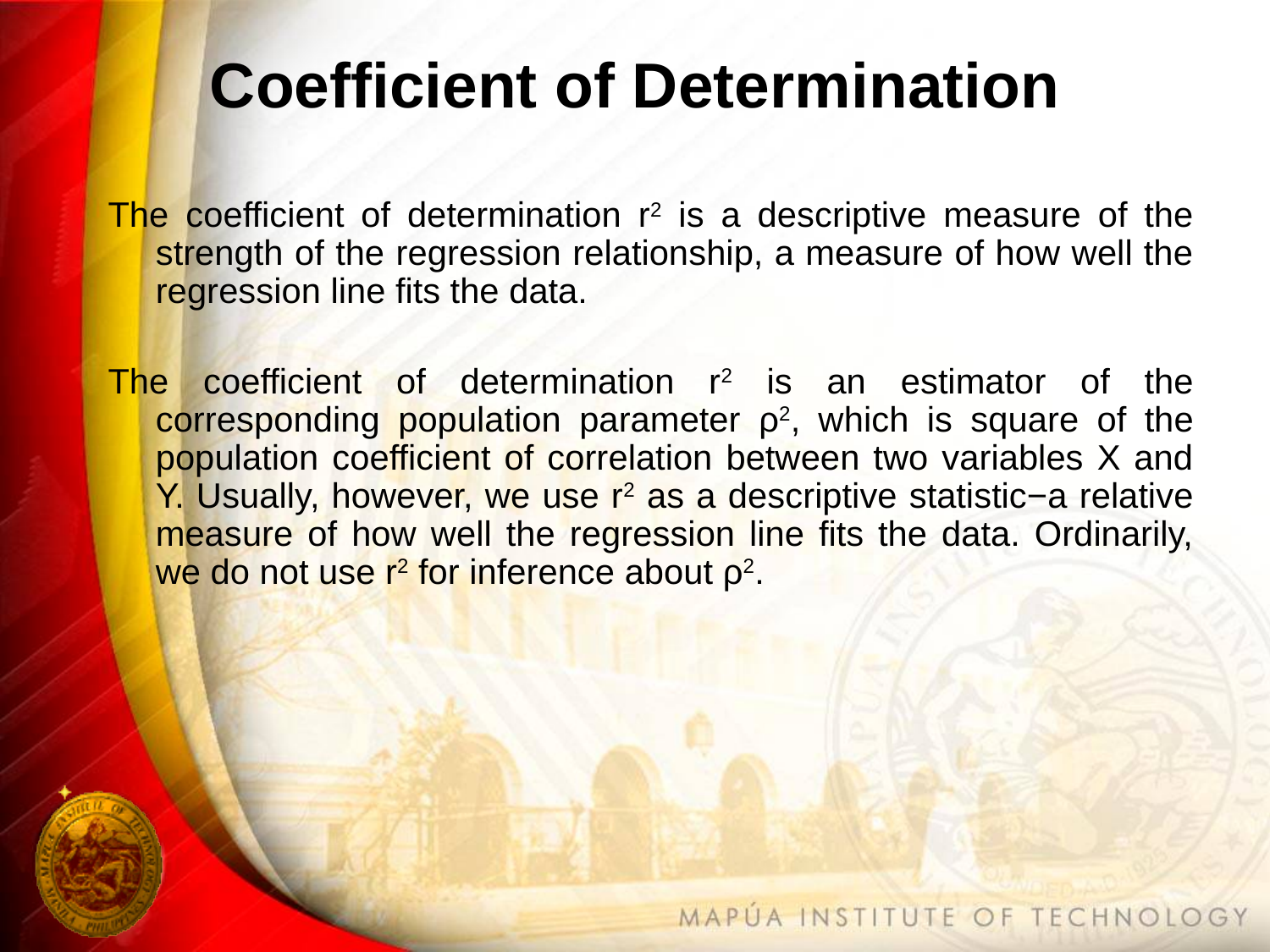

# Coefficient of Determination
The coefficient of determination r2 is a descriptive measure of the strength of the regression relationship, a measure of how well the regression line fits the data.

The coefficient of determination r2 is an estimator of the corresponding population parameter ρ2, which is square of the population coefficient of correlation between two variables X and Y. Usually, however, we use r2 as a descriptive statistic−a relative measure of how well the regression line fits the data. Ordinarily, we do not use r2 for inference about ρ2.